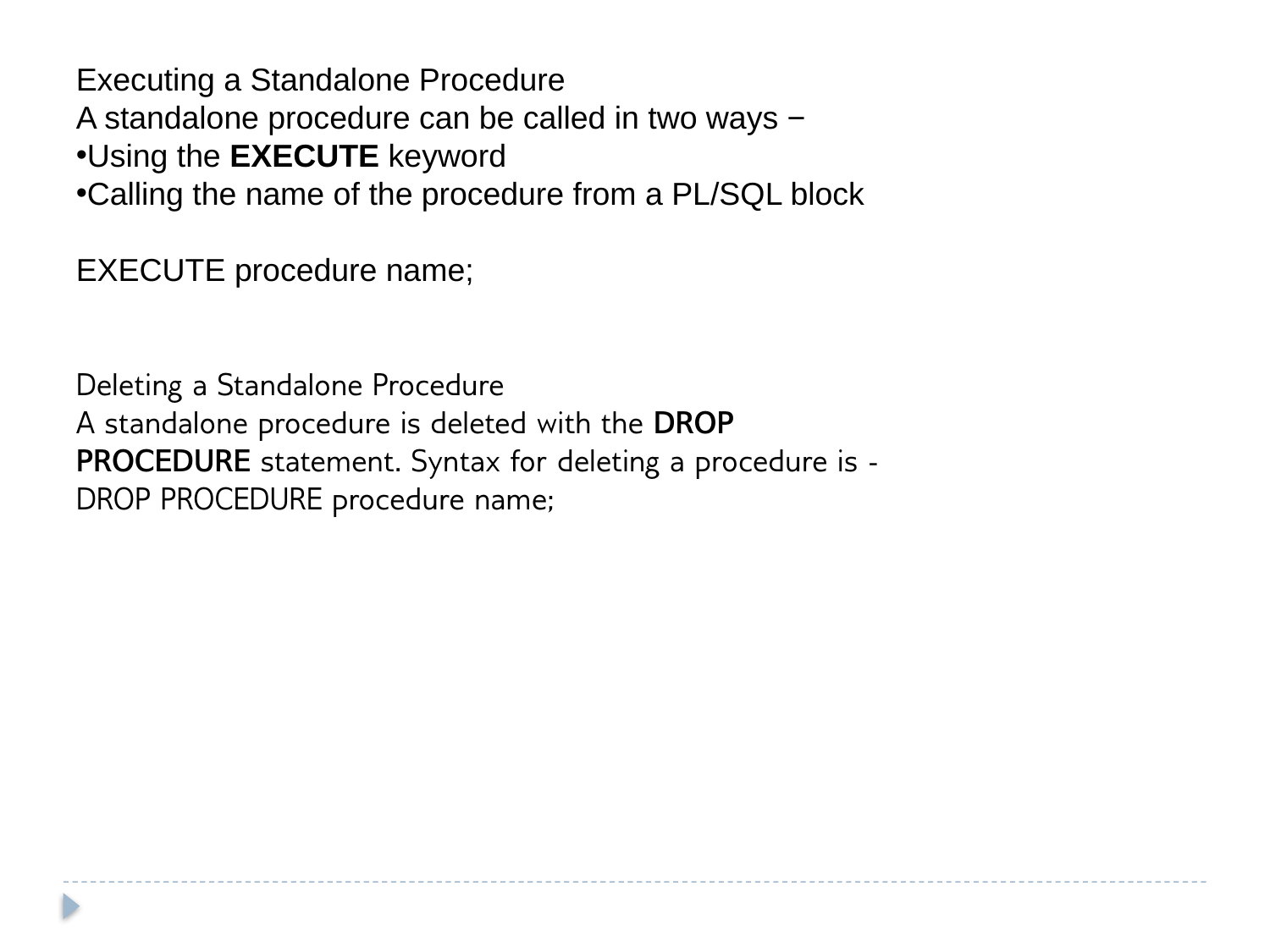

Executing a Standalone Procedure
A standalone procedure can be called in two ways −
Using the EXECUTE keyword
Calling the name of the procedure from a PL/SQL block

EXECUTE procedure name;

Deleting a Standalone Procedure
A standalone procedure is deleted with the DROP PROCEDURE statement. Syntax for deleting a procedure is −
DROP PROCEDURE procedure name;